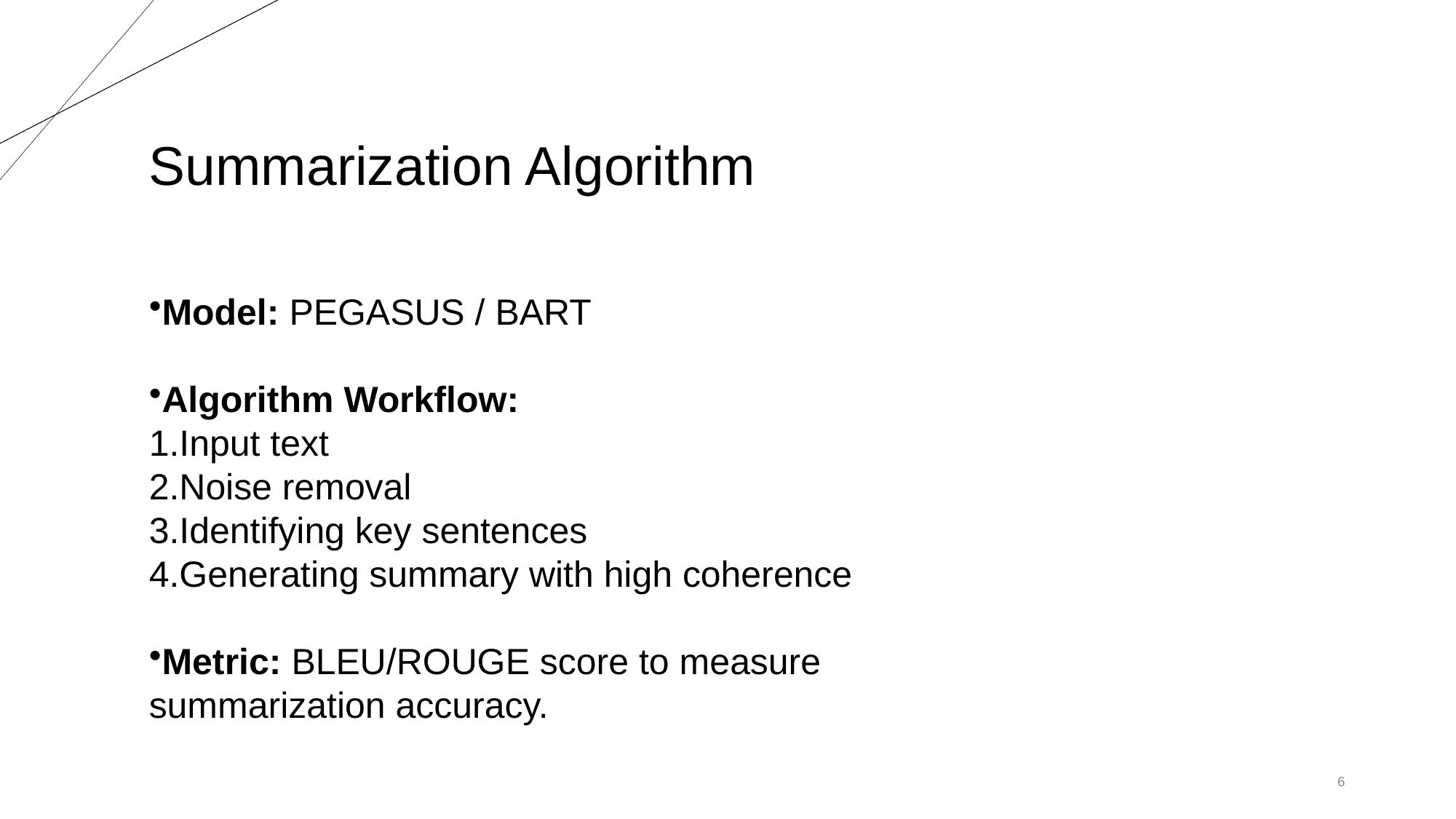

Summarization Algorithm
Model: PEGASUS / BART

Algorithm Workflow:
Input text
Noise removal
3.Identifying key sentences
4.Generating summary with high coherence

Metric: BLEU/ROUGE score to measure summarization accuracy.
6